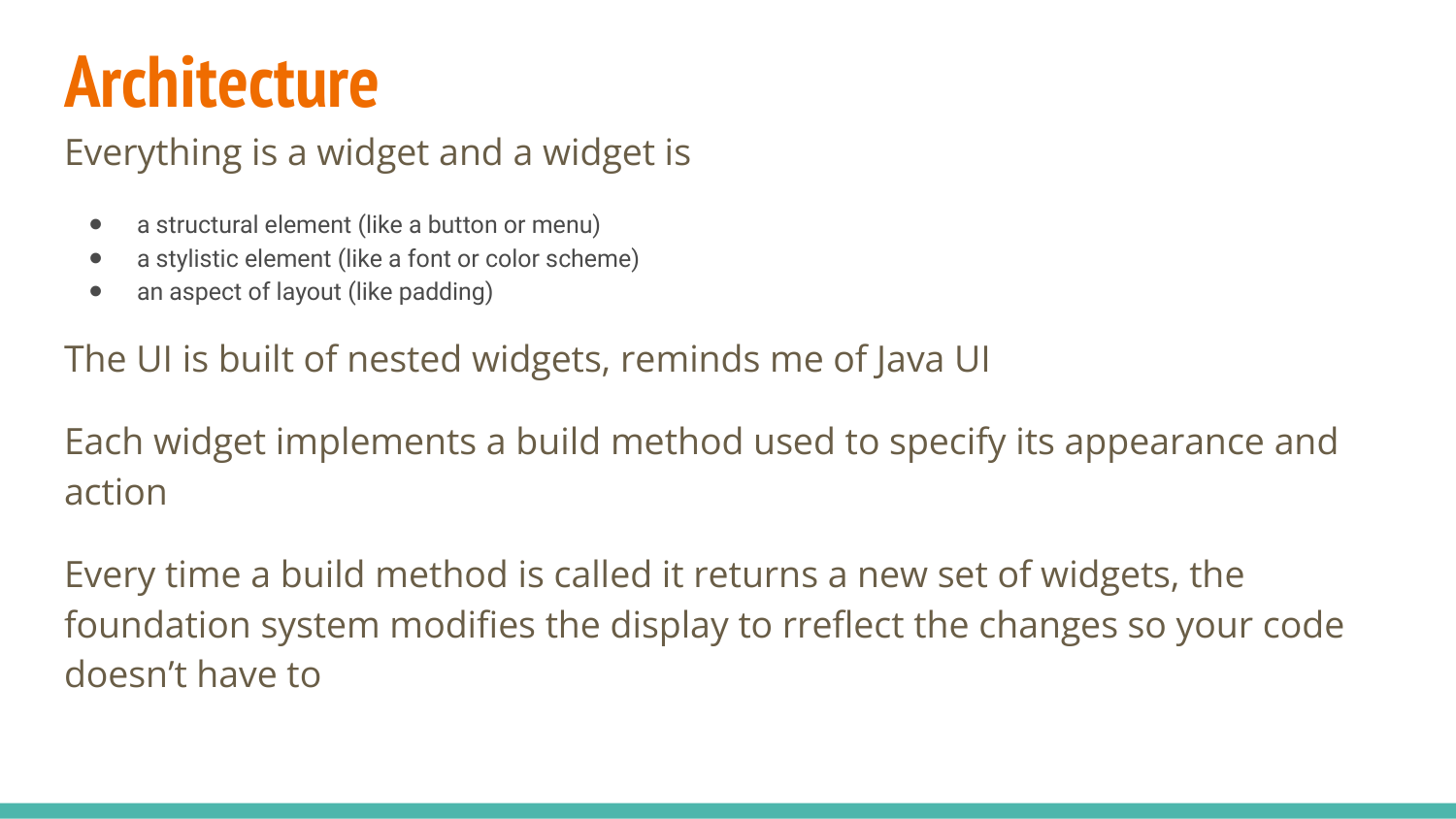

# Architecture
Everything is a widget and a widget is
a structural element (like a button or menu)
a stylistic element (like a font or color scheme)
an aspect of layout (like padding)
The UI is built of nested widgets, reminds me of Java UI
Each widget implements a build method used to specify its appearance and action
Every time a build method is called it returns a new set of widgets, the foundation system modifies the display to rreflect the changes so your code doesn’t have to